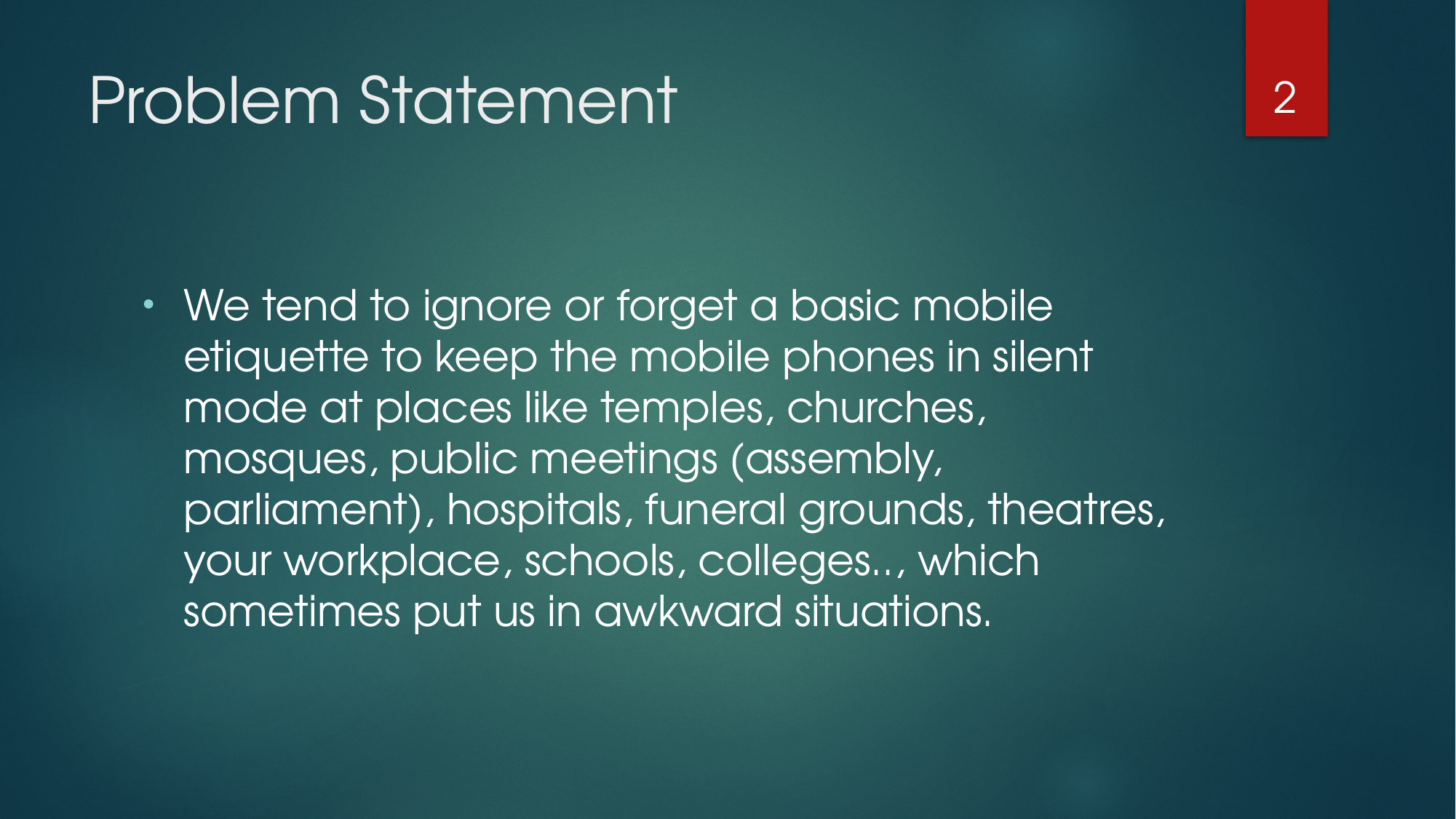

2
# Problem Statement

We tend to ignore or forget a basic mobile etiquette to keep the mobile phones in silent mode at places like temples, churches, mosques, public meetings (assembly, parliament), hospitals, funeral grounds, theatres, your workplace, schools, colleges.., which sometimes put us in awkward situations.